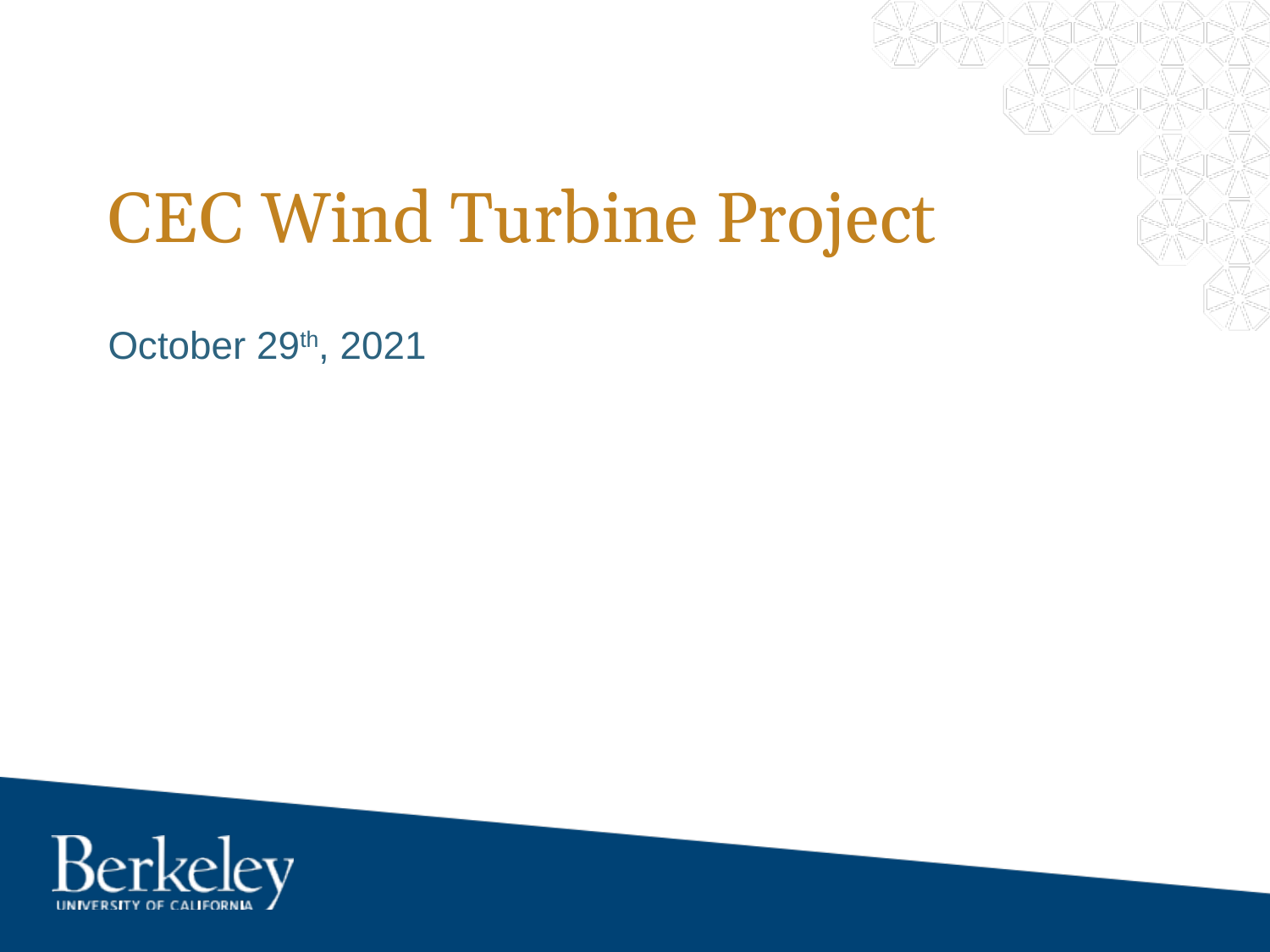

# CEC Wind Turbine Project
October 29th, 2021